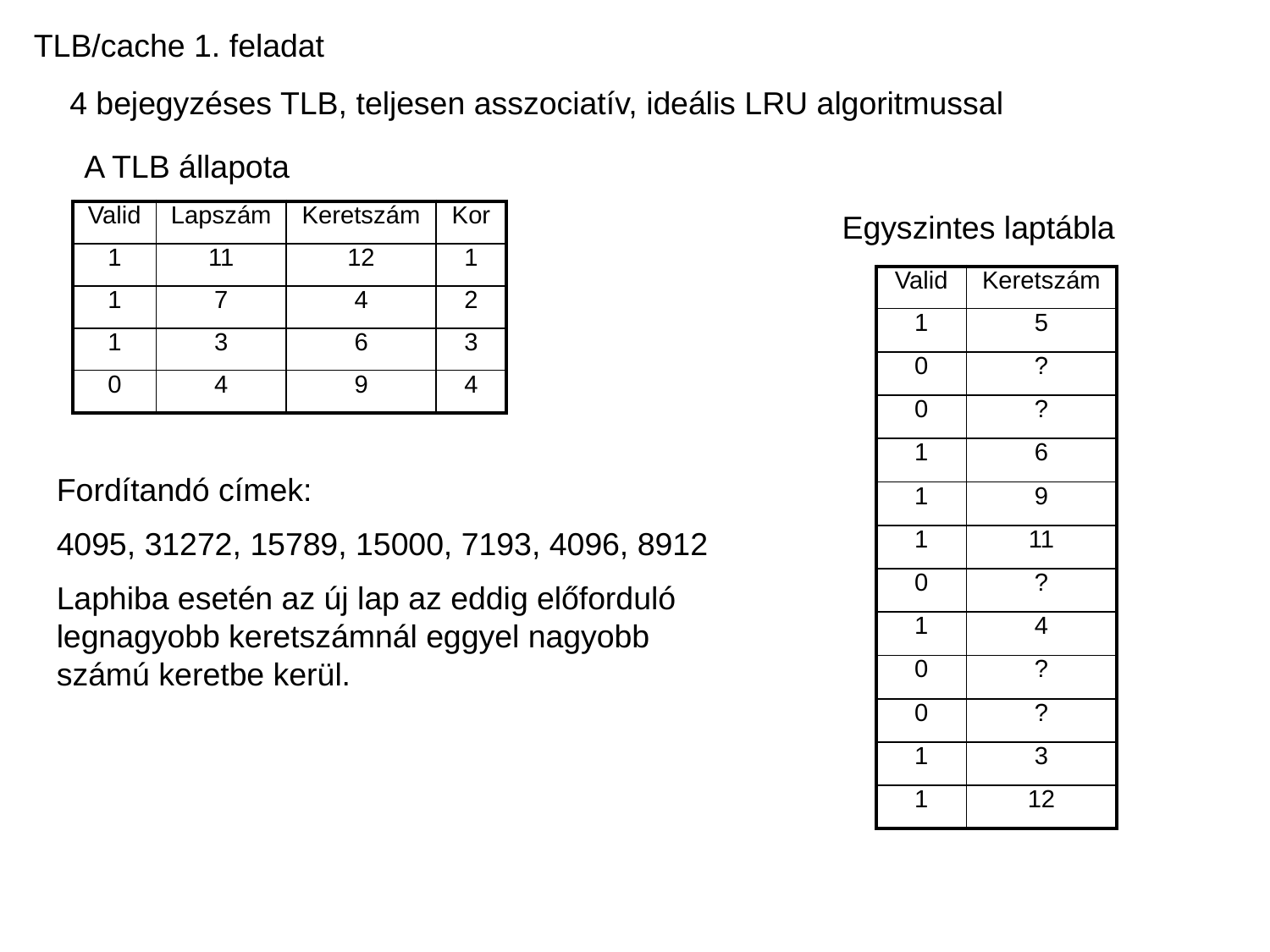

TLB/cache 1. feladat
4 bejegyzéses TLB, teljesen asszociatív, ideális LRU algoritmussal
A TLB állapota
Egyszintes laptábla
| Valid | Lapszám | Keretszám | Kor |
| --- | --- | --- | --- |
| 1 | 11 | 12 | 1 |
| 1 | 7 | 4 | 2 |
| 1 | 3 | 6 | 3 |
| 0 | 4 | 9 | 4 |
| Valid | Keretszám |
| --- | --- |
| 1 | 5 |
| 0 | ? |
| 0 | ? |
| 1 | 6 |
| 1 | 9 |
| 1 | 11 |
| 0 | ? |
| 1 | 4 |
| 0 | ? |
| 0 | ? |
| 1 | 3 |
| 1 | 12 |
Fordítandó címek:
4095, 31272, 15789, 15000, 7193, 4096, 8912
Laphiba esetén az új lap az eddig előforduló legnagyobb keretszámnál eggyel nagyobb számú keretbe kerül.